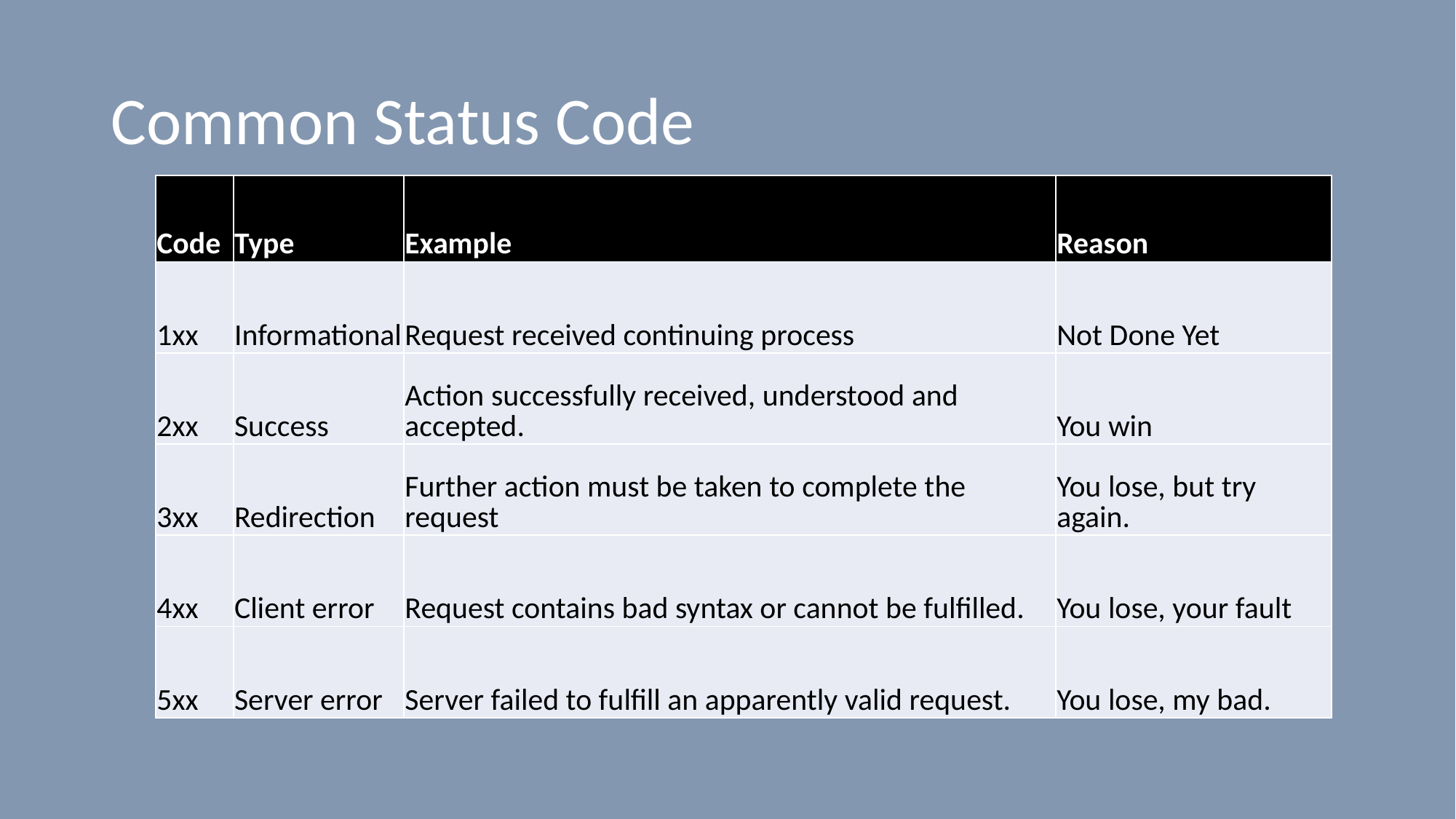

# Common Status Code
| Code | Type | Example | Reason |
| --- | --- | --- | --- |
| 1xx | Informational | Request received continuing process | Not Done Yet |
| 2xx | Success | Action successfully received, understood and accepted. | You win |
| 3xx | Redirection | Further action must be taken to complete the request | You lose, but try again. |
| 4xx | Client error | Request contains bad syntax or cannot be fulfilled. | You lose, your fault |
| 5xx | Server error | Server failed to fulfill an apparently valid request. | You lose, my bad. |